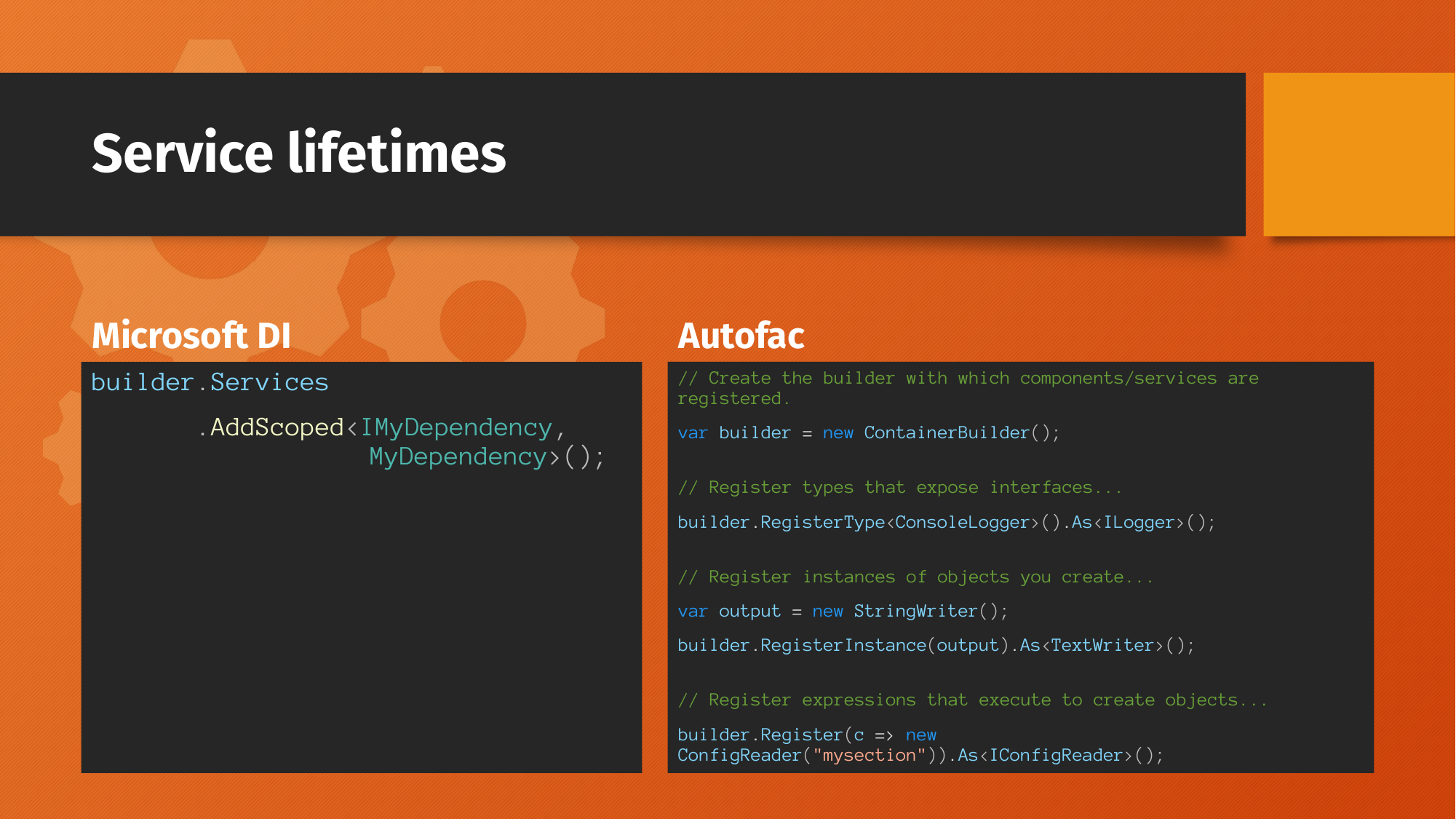

# Service lifetimes
Microsoft DI
Autofac
// Create the builder with which components/services are registered.
var builder = new ContainerBuilder();
// Register types that expose interfaces...
builder.RegisterType<ConsoleLogger>().As<ILogger>();
// Register instances of objects you create...
var output = new StringWriter();
builder.RegisterInstance(output).As<TextWriter>();
// Register expressions that execute to create objects...
builder.Register(c => new ConfigReader("mysection")).As<IConfigReader>();
builder.Services
       .AddScoped<IMyDependency, 		    MyDependency>();